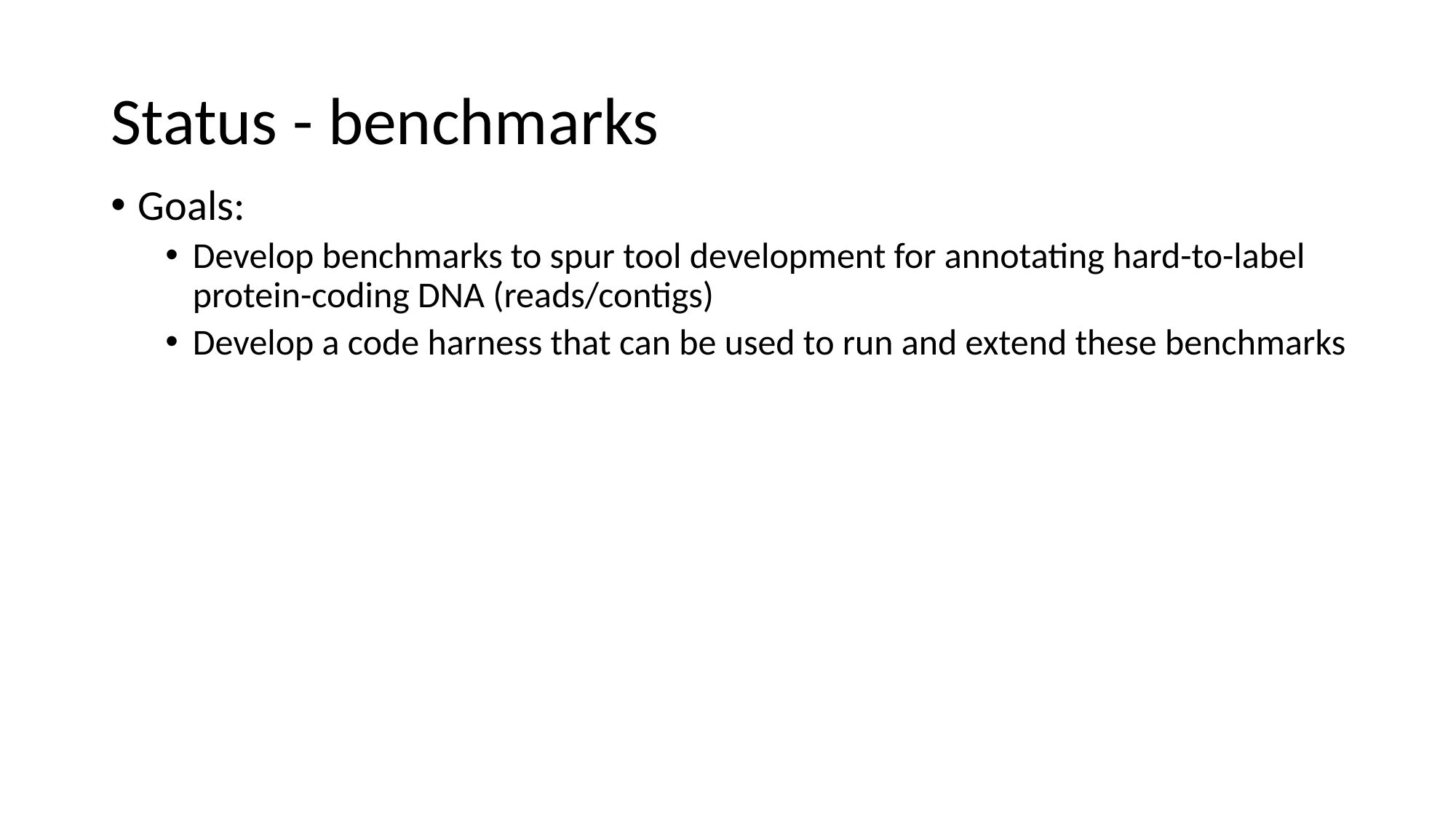

# Status - benchmarks
Goals:
Develop benchmarks to spur tool development for annotating hard-to-label protein-coding DNA (reads/contigs)
Develop a code harness that can be used to run and extend these benchmarks